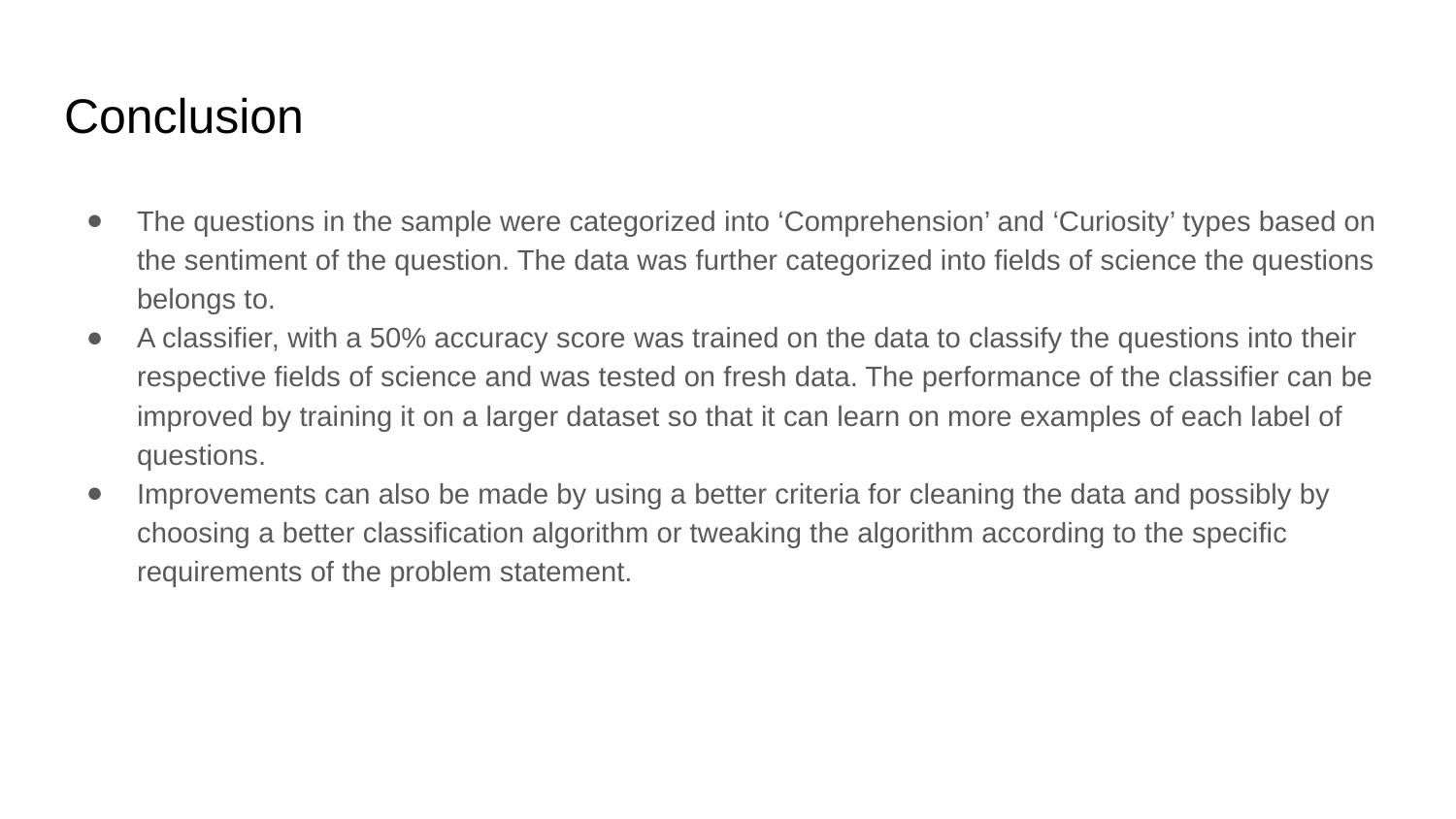

# Conclusion
The questions in the sample were categorized into ‘Comprehension’ and ‘Curiosity’ types based on the sentiment of the question. The data was further categorized into fields of science the questions belongs to.
A classifier, with a 50% accuracy score was trained on the data to classify the questions into their respective fields of science and was tested on fresh data. The performance of the classifier can be improved by training it on a larger dataset so that it can learn on more examples of each label of questions.
Improvements can also be made by using a better criteria for cleaning the data and possibly by choosing a better classification algorithm or tweaking the algorithm according to the specific requirements of the problem statement.